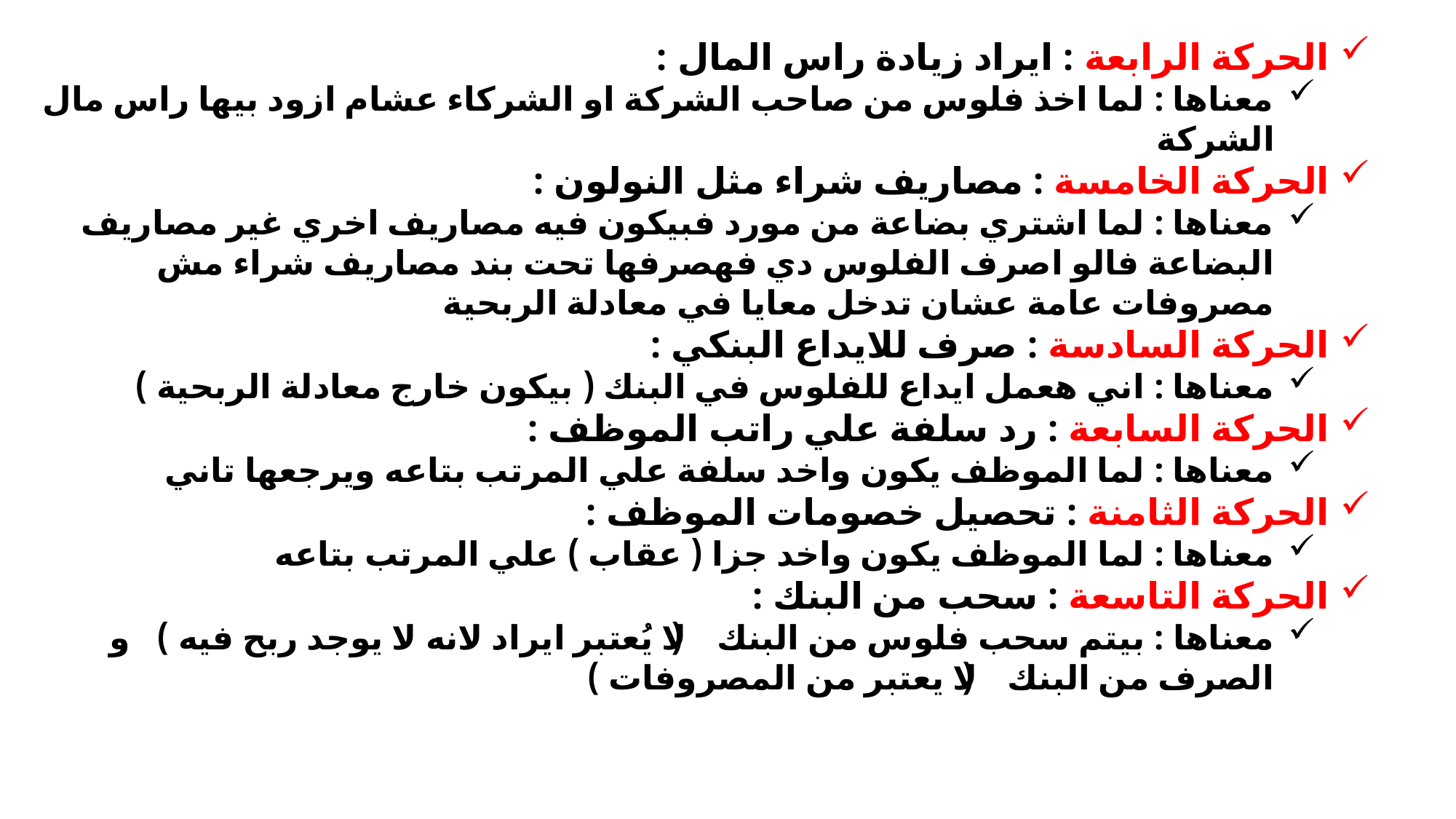

الحركة الرابعة : ايراد زيادة راس المال :
معناها : لما اخذ فلوس من صاحب الشركة او الشركاء عشام ازود بيها راس مال الشركة
الحركة الخامسة : مصاريف شراء مثل النولون :
معناها : لما اشتري بضاعة من مورد فبيكون فيه مصاريف اخري غير مصاريف البضاعة فالو اصرف الفلوس دي فهصرفها تحت بند مصاريف شراء مش مصروفات عامة عشان تدخل معايا في معادلة الربحية
الحركة السادسة : صرف للايداع البنكي :
معناها : اني هعمل ايداع للفلوس في البنك ( بيكون خارج معادلة الربحية )
الحركة السابعة : رد سلفة علي راتب الموظف :
معناها : لما الموظف يكون واخد سلفة علي المرتب بتاعه ويرجعها تاني
الحركة الثامنة : تحصيل خصومات الموظف :
معناها : لما الموظف يكون واخد جزا ( عقاب ) علي المرتب بتاعه
الحركة التاسعة : سحب من البنك :
معناها : بيتم سحب فلوس من البنك ( لا يُعتبر ايراد لانه لا يوجد ربح فيه )   و الصرف من البنك ( لا يعتبر من المصروفات )